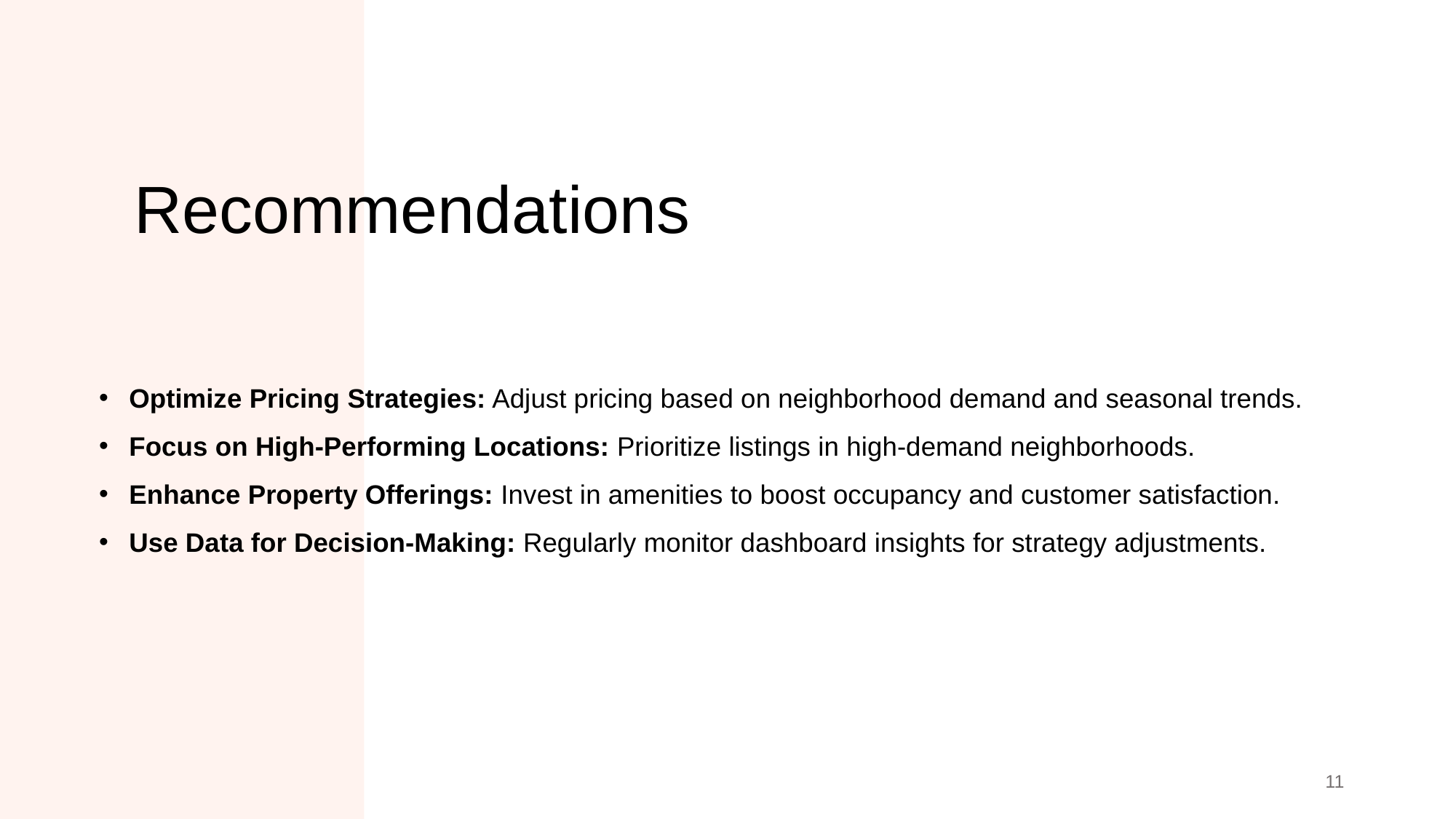

# Recommendations
Optimize Pricing Strategies: Adjust pricing based on neighborhood demand and seasonal trends.
Focus on High-Performing Locations: Prioritize listings in high-demand neighborhoods.
Enhance Property Offerings: Invest in amenities to boost occupancy and customer satisfaction.
Use Data for Decision-Making: Regularly monitor dashboard insights for strategy adjustments.

11